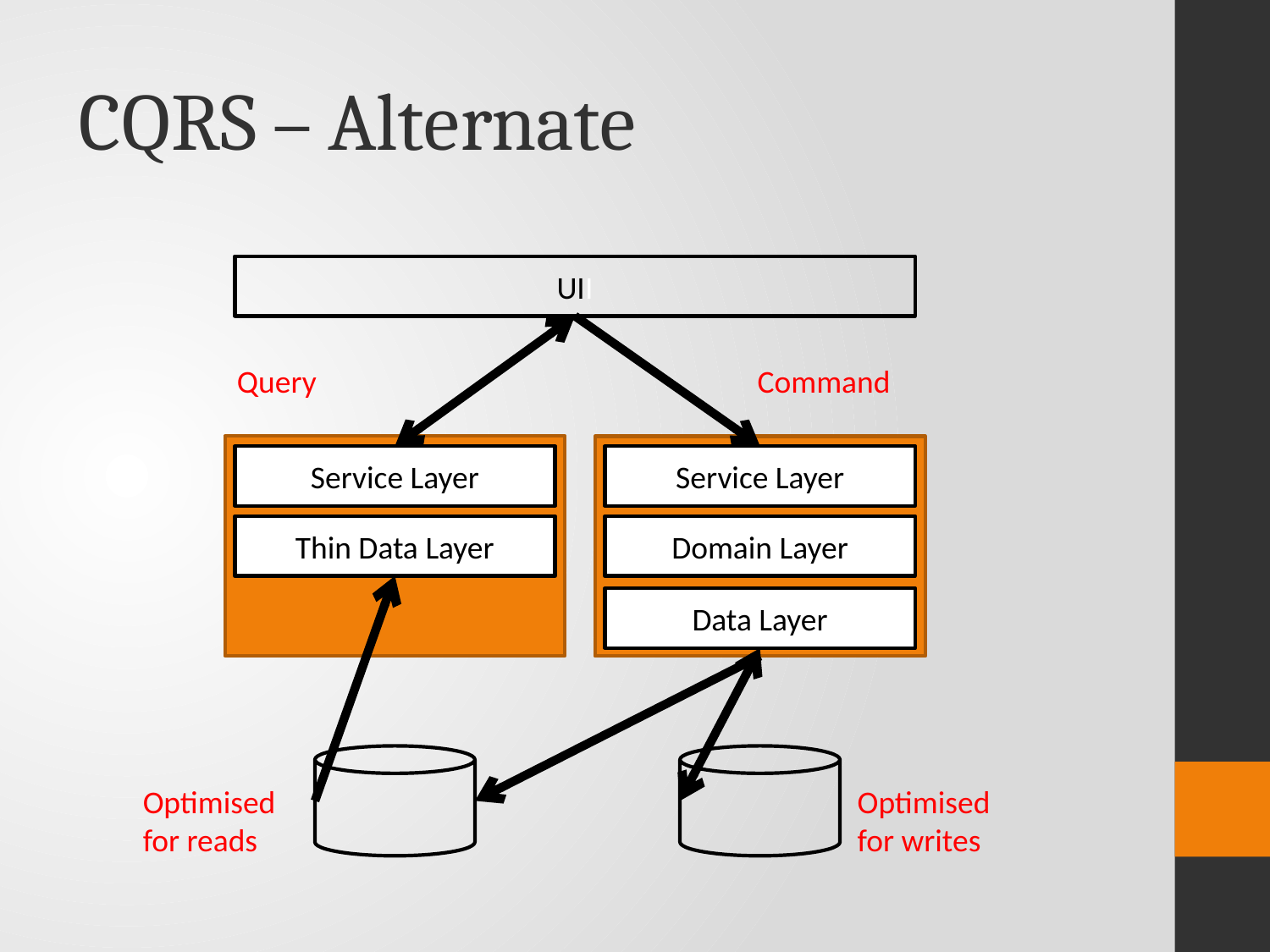

# CQRS – Alternate
UII
Query
Command

Service Layer
Service Layer
Thin Data Layer
Domain Layer
Data Layer

Optimised for reads
Optimised for writes